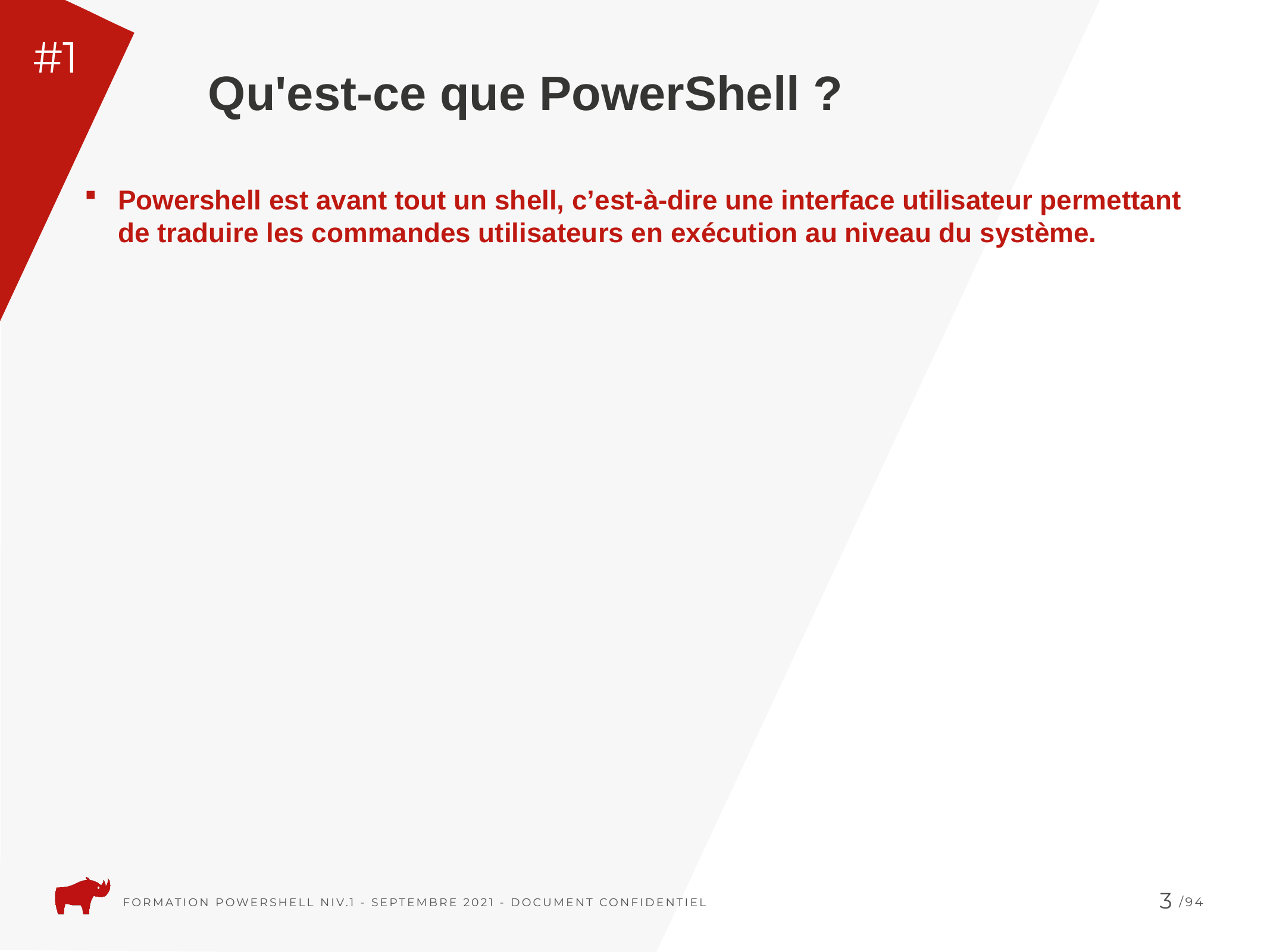

Qu'est-ce que PowerShell ?
#1
Powershell est avant tout un shell, c’est-à-dire une interface utilisateur permettant de traduire les commandes utilisateurs en exécution au niveau du système.

3